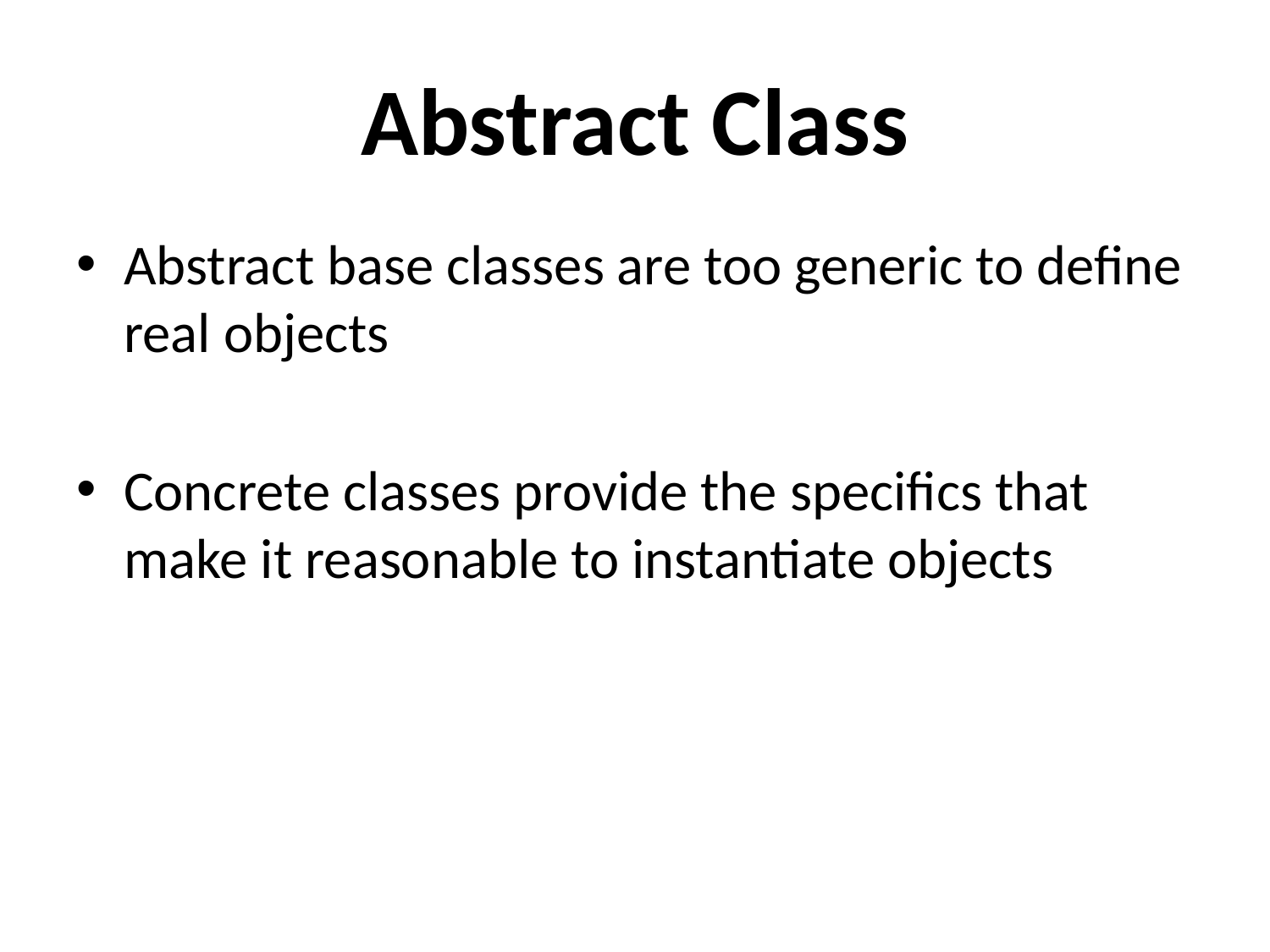

# Abstract Class
Abstract base classes are too generic to define real objects

Concrete classes provide the specifics that make it reasonable to instantiate objects